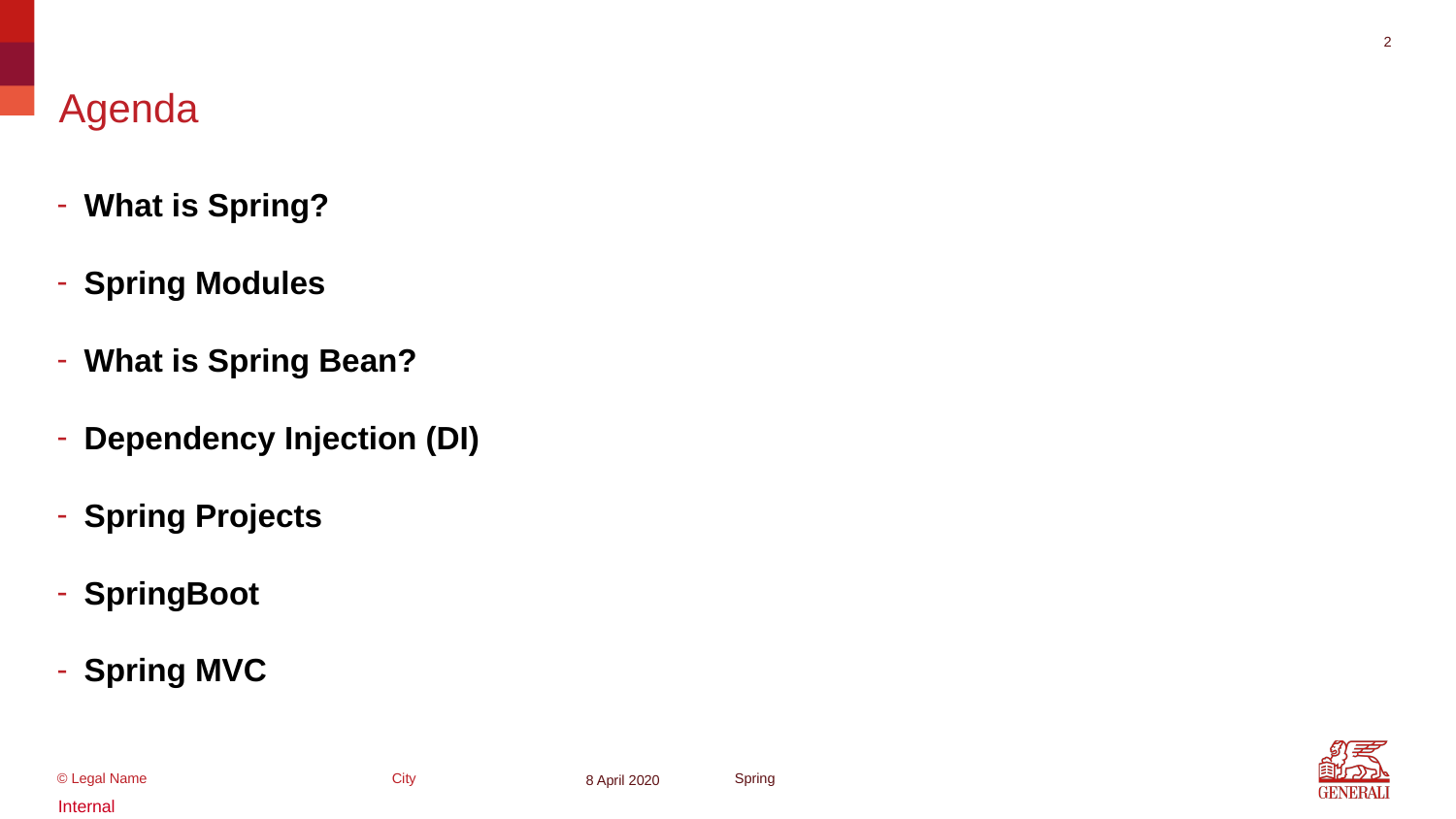

2
What is Spring?
Spring Modules
What is Spring Bean?
Dependency Injection (DI)
Spring Projects
SpringBoot
Spring MVC
8 April 2020
Spring